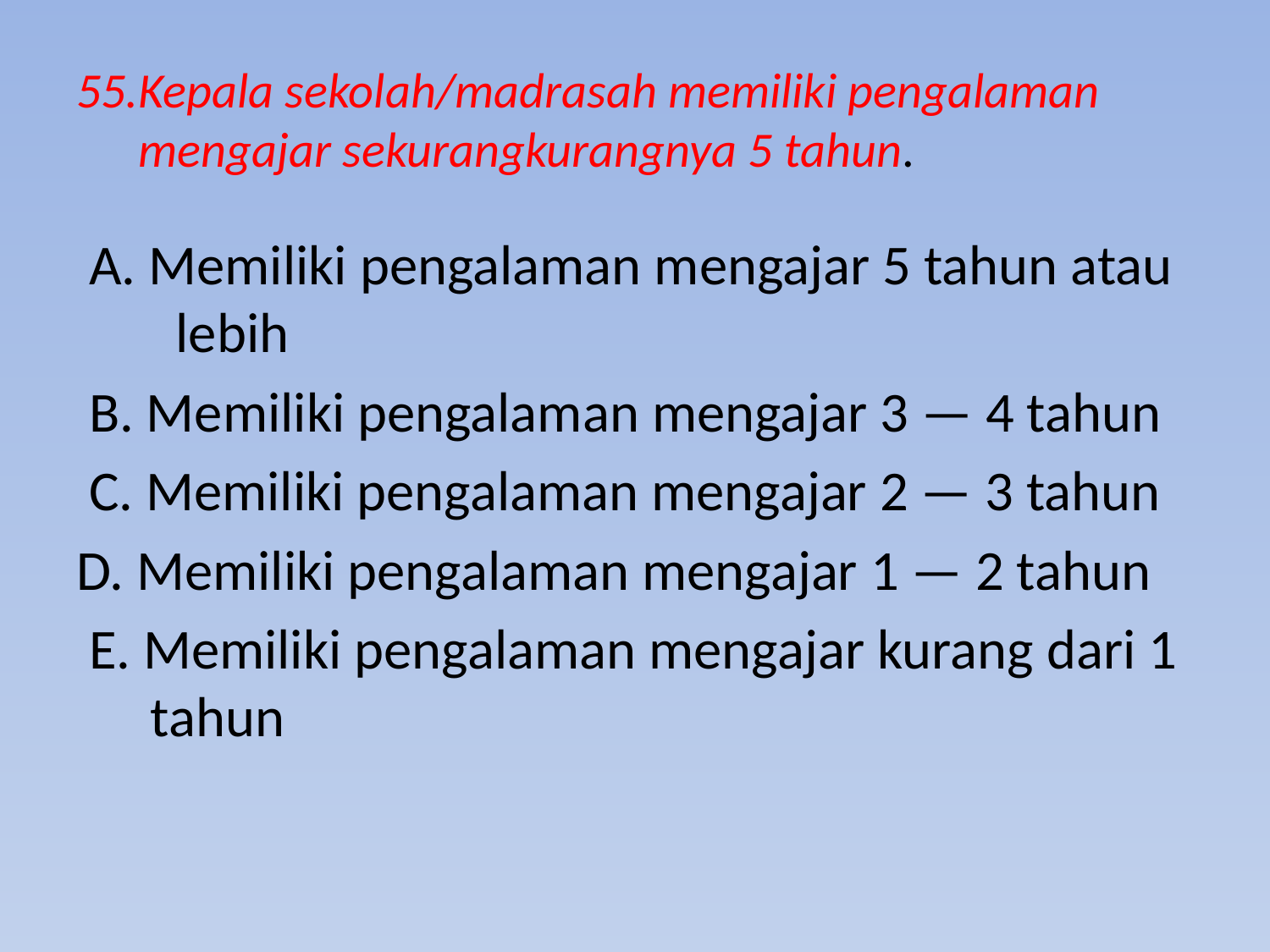

# 55.Kepala sekolah/madrasah memiliki pengalaman mengajar sekurangkurangnya 5 tahun.
 A. Memiliki pengalaman mengajar 5 tahun atau    lebih
 B. Memiliki pengalaman mengajar 3 — 4 tahun
 C. Memiliki pengalaman mengajar 2 — 3 tahun
D. Memiliki pengalaman mengajar 1 — 2 tahun
 E. Memiliki pengalaman mengajar kurang dari 1 tahun